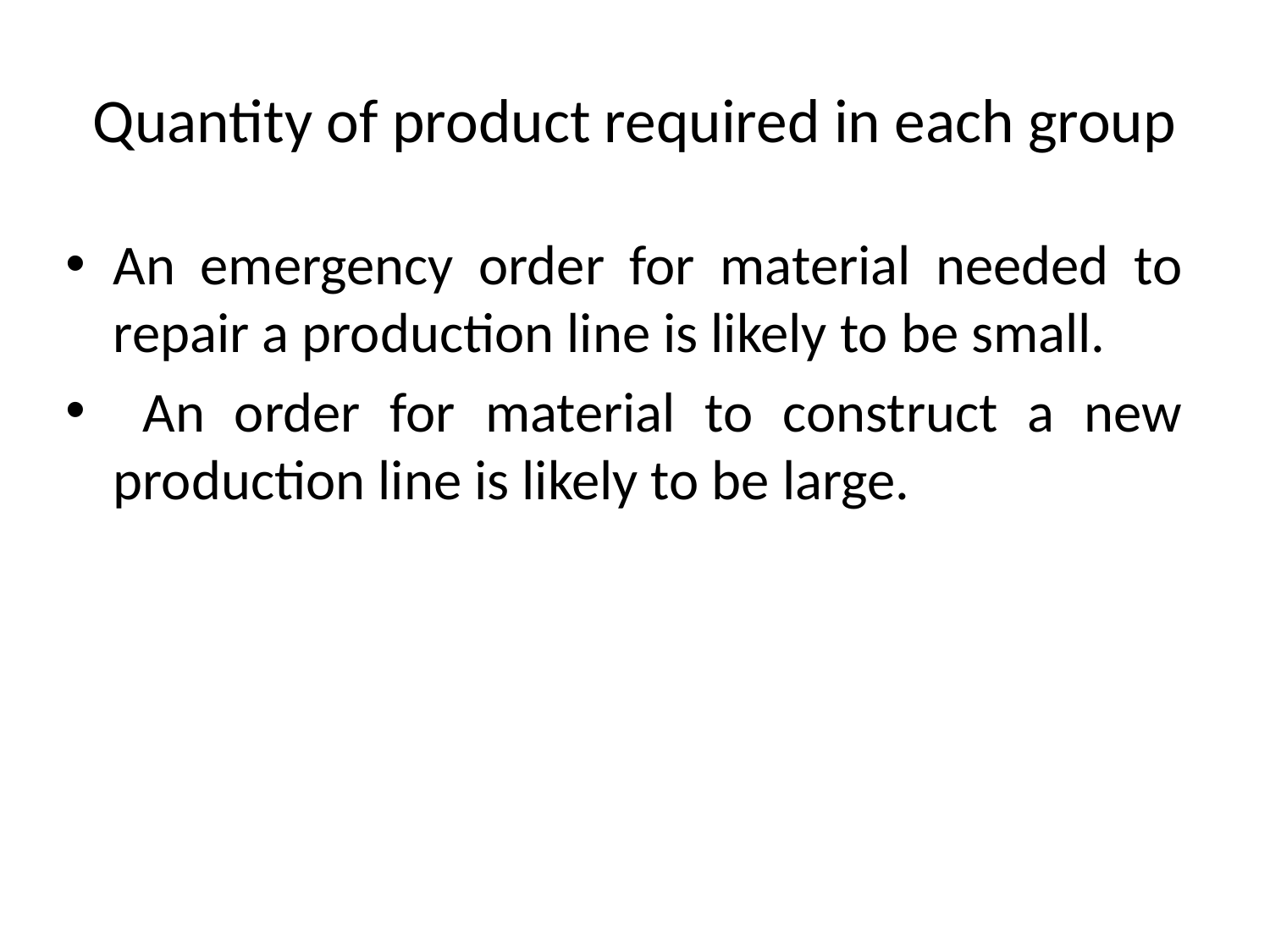

# Quantity of product required in each group
An emergency order for material needed to repair a production line is likely to be small.
 An order for material to construct a new production line is likely to be large.